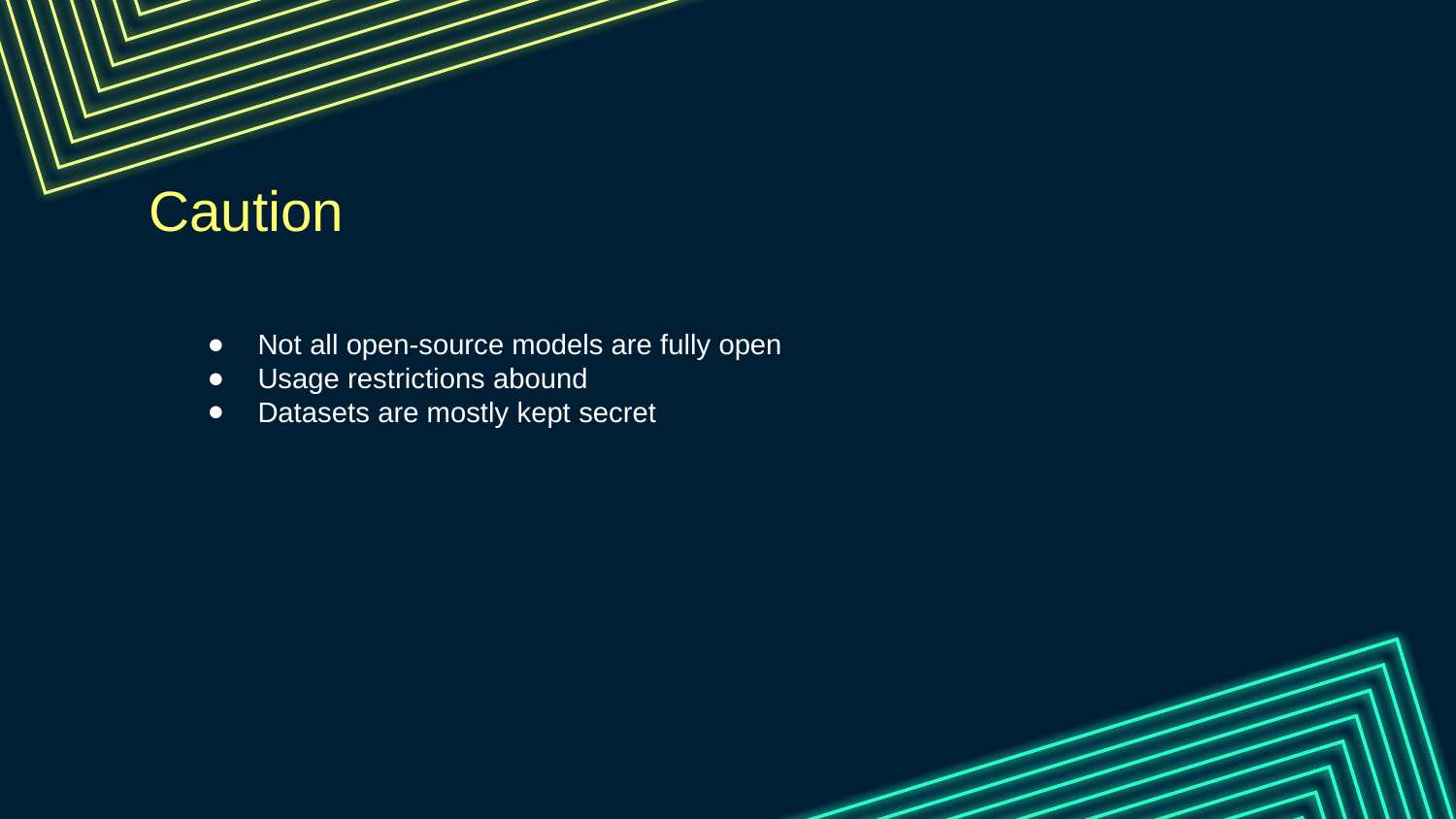

# Caution
Not all open-source models are fully open
Usage restrictions abound
Datasets are mostly kept secret